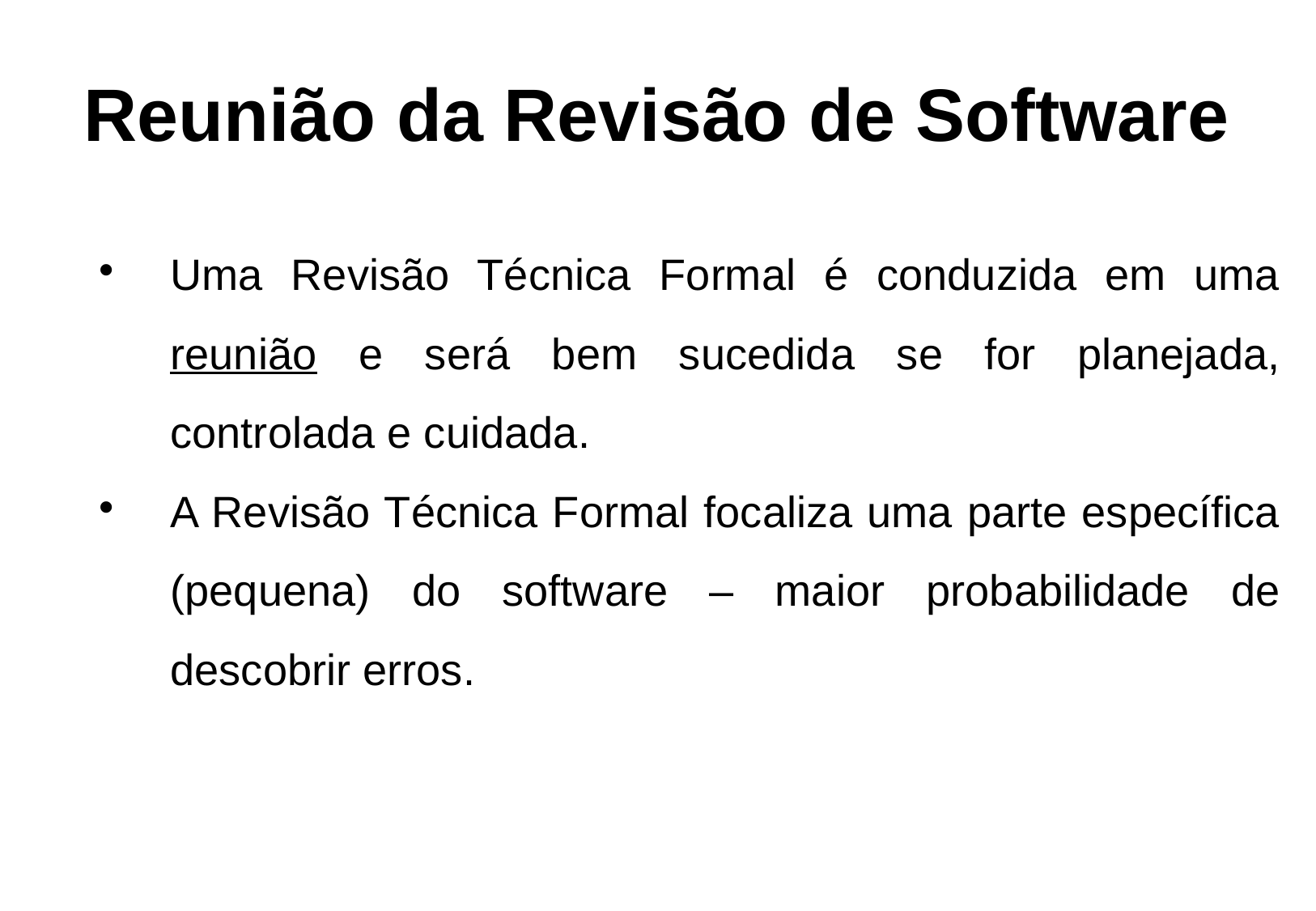

Reunião da Revisão de Software
Uma Revisão Técnica Formal é conduzida em uma reunião e será bem sucedida se for planejada, controlada e cuidada.
A Revisão Técnica Formal focaliza uma parte específica (pequena) do software – maior probabilidade de descobrir erros.